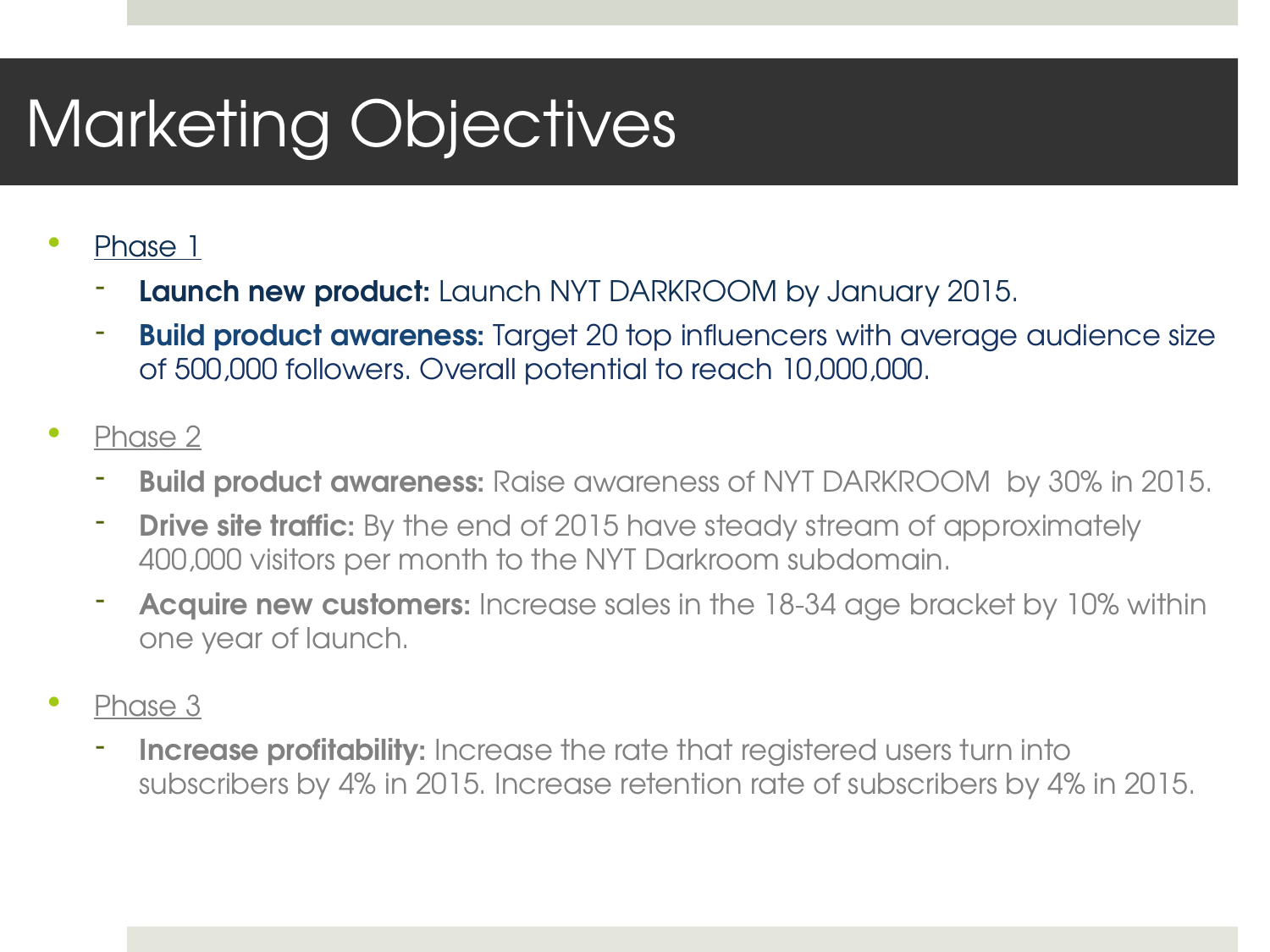

# Marketing Objectives
Phase 1
Launch new product: Launch NYT DARKROOM by January 2015.
Build product awareness: Target 20 top influencers with average audience size of 500,000 followers. Overall potential to reach 10,000,000.
Phase 2
Build product awareness: Raise awareness of NYT DARKROOM  by 30% in 2015.
Drive site traffic: By the end of 2015 have steady stream of approximately 400,000 visitors per month to the NYT Darkroom subdomain.
Acquire new customers: Increase sales in the 18-34 age bracket by 10% within one year of launch.
Phase 3
Increase profitability: Increase the rate that registered users turn into subscribers by 4% in 2015. Increase retention rate of subscribers by 4% in 2015.